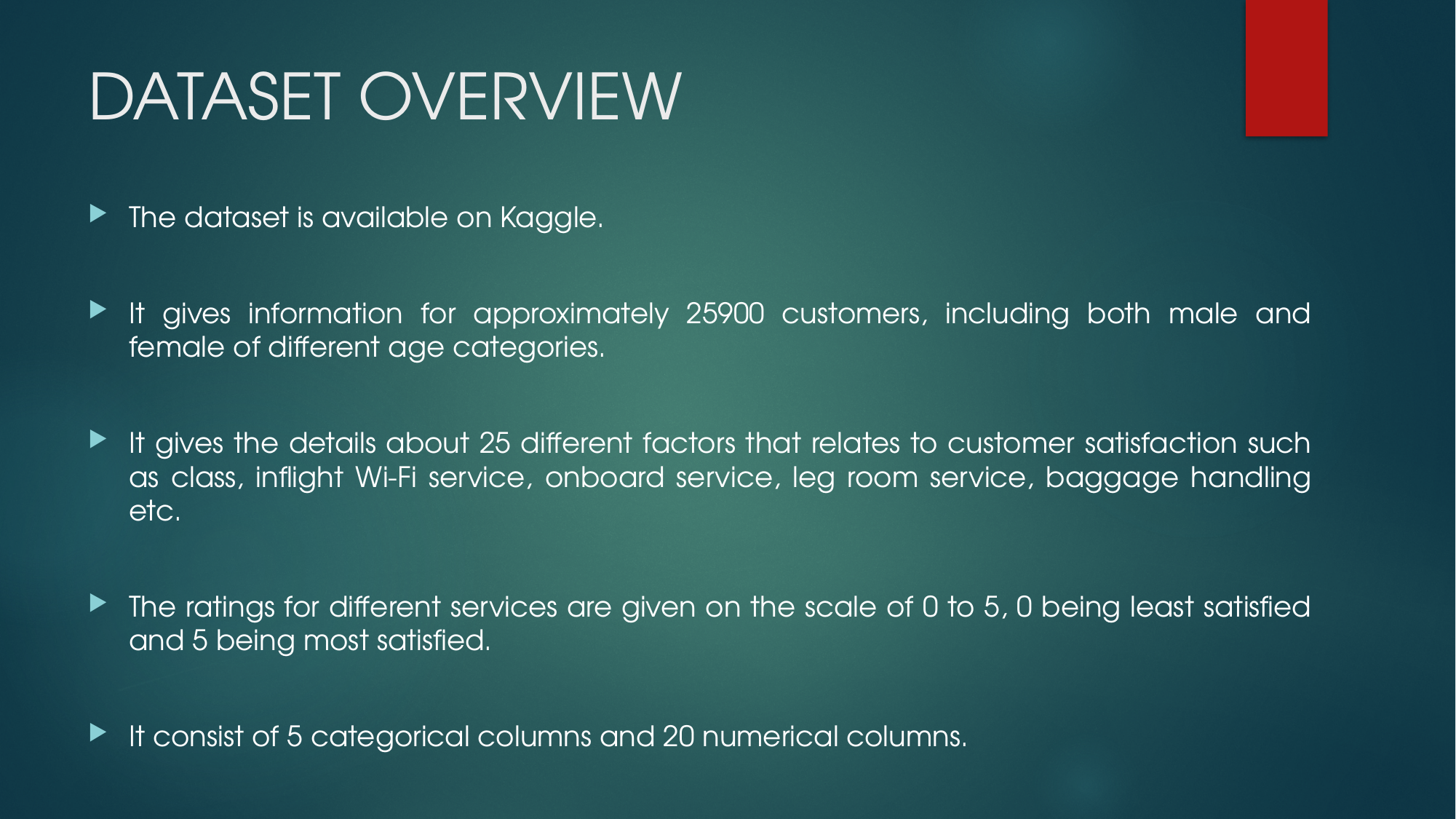

# DATASET OVERVIEW
The dataset is available on Kaggle.

It gives information for approximately 25900 customers, including both male and female of different age categories.

It gives the details about 25 different factors that relates to customer satisfaction such as class, inflight Wi-Fi service, onboard service, leg room service, baggage handling etc.

The ratings for different services are given on the scale of 0 to 5, 0 being least satisfied and 5 being most satisfied.

It consist of 5 categorical columns and 20 numerical columns.